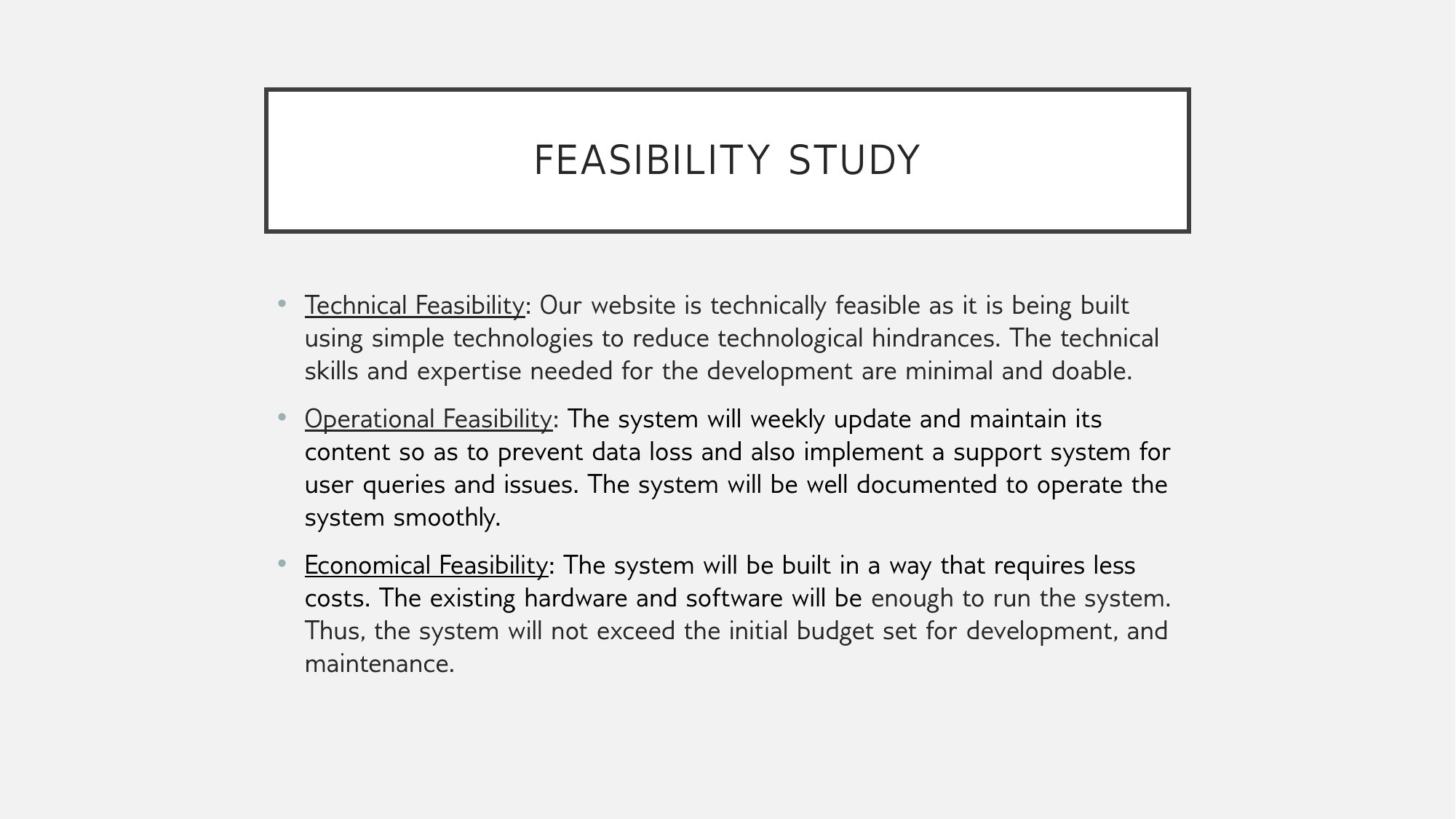

# Feasibility study
Technical Feasibility: Our website is technically feasible as it is being built using simple technologies to reduce technological hindrances. The technical skills and expertise needed for the development are minimal and doable.
Operational Feasibility: The system will weekly update and maintain its content so as to prevent data loss and also implement a support system for user queries and issues. The system will be well documented to operate the system smoothly.
Economical Feasibility: The system will be built in a way that requires less costs. The existing hardware and software will be enough to run the system. Thus, the system will not exceed the initial budget set for development, and maintenance.